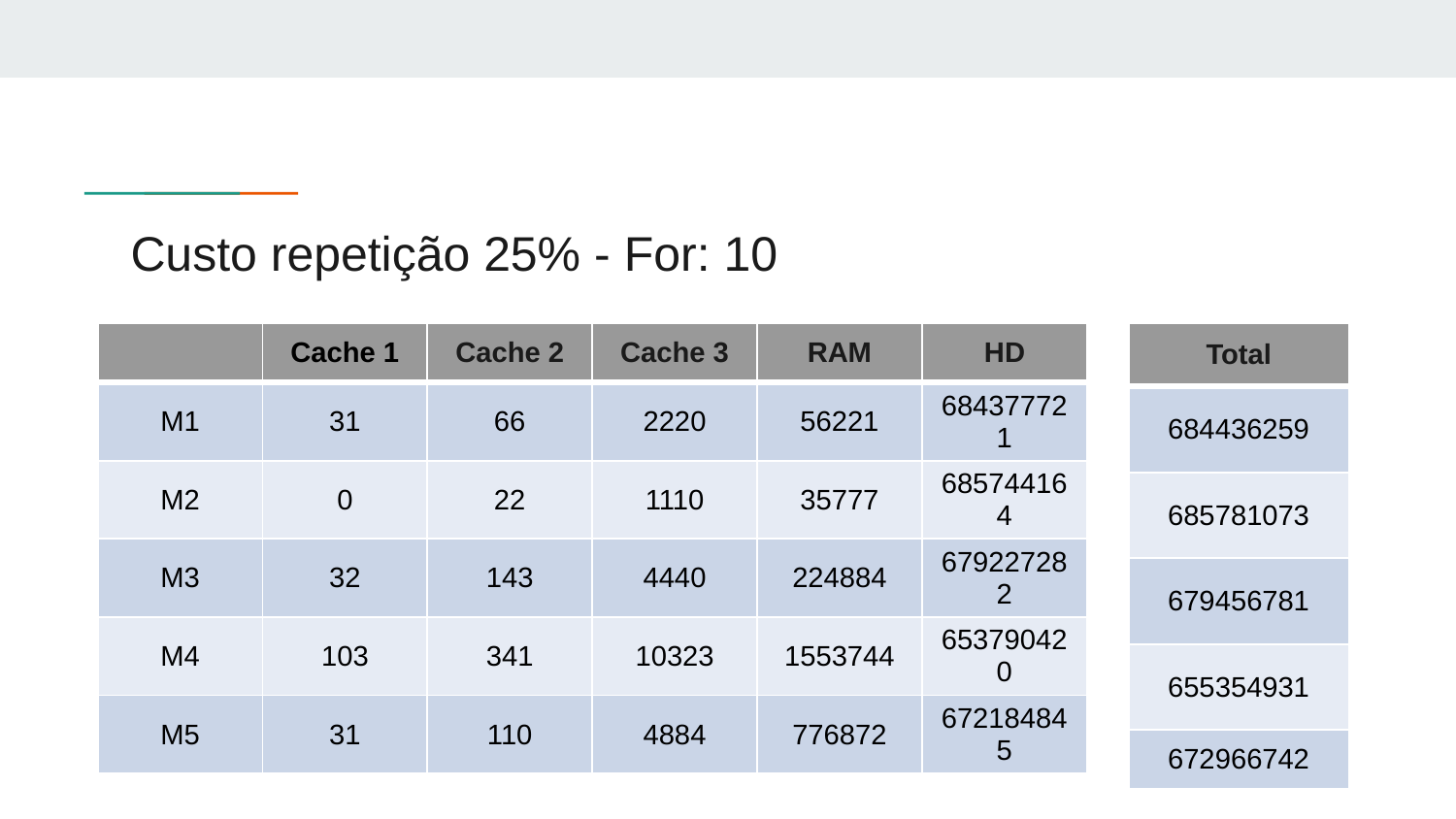

# Custo repetição 25% - For: 10
| Total |
| --- |
| 684436259 |
| 685781073 |
| 679456781 |
| 655354931 |
| 672966742 |
|  | Cache 1 | Cache 2 | Cache 3 | RAM | HD |
| --- | --- | --- | --- | --- | --- |
| M1 | 31 | 66 | 2220 | 56221 | 684377721 |
| M2 | 0 | 22 | 1110 | 35777 | 685744164 |
| M3 | 32 | 143 | 4440 | 224884 | 679227282 |
| M4 | 103 | 341 | 10323 | 1553744 | 653790420 |
| M5 | 31 | 110 | 4884 | 776872 | 672184845 |